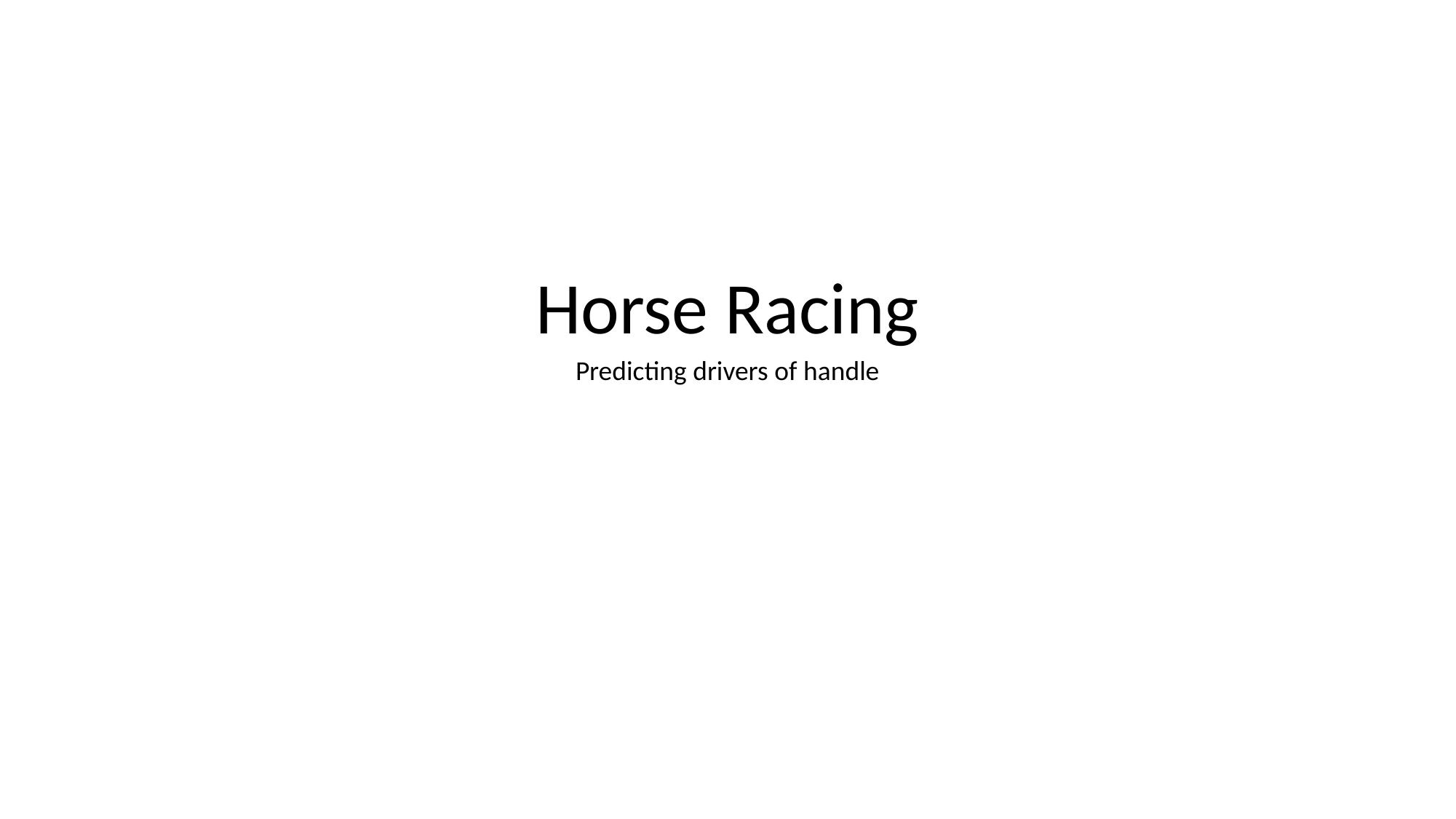

# Horse Racing
Predicting drivers of handle